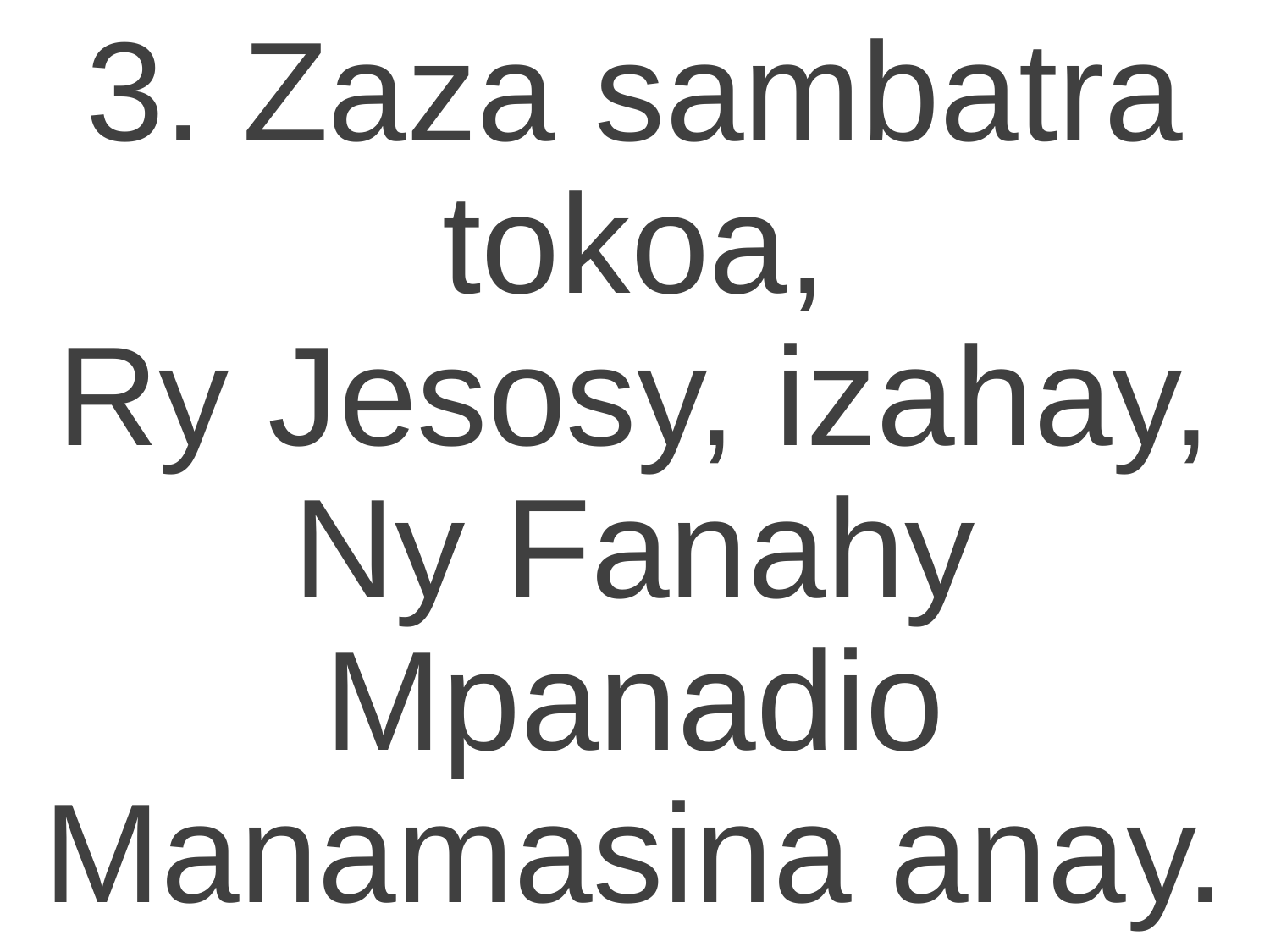

3. Zaza sambatra tokoa,
Ry Jesosy, izahay,
Ny Fanahy Mpanadio
Manamasina anay.